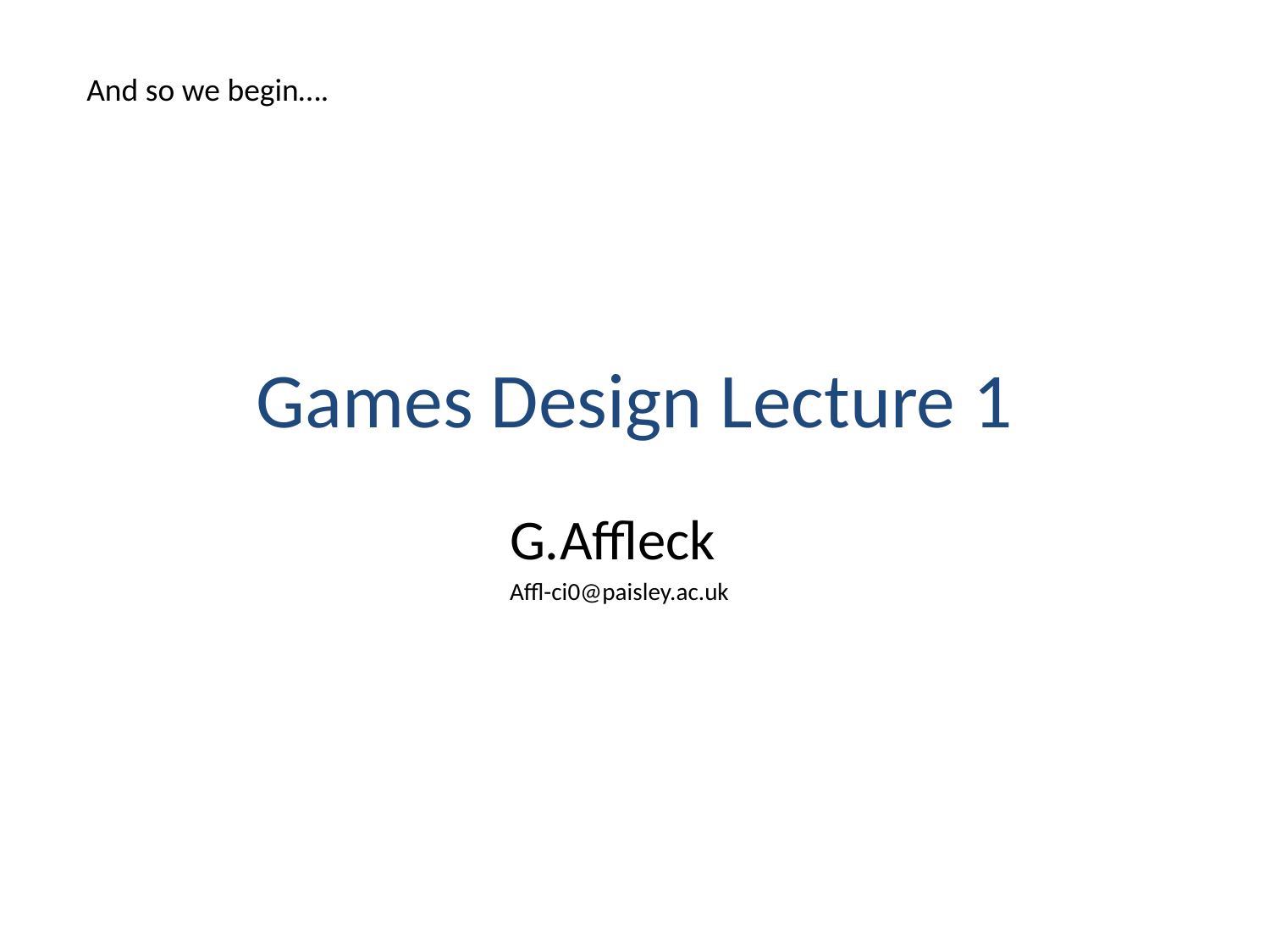

And so we begin….
Games Design Lecture 1
G.Affleck
Affl-ci0@paisley.ac.uk